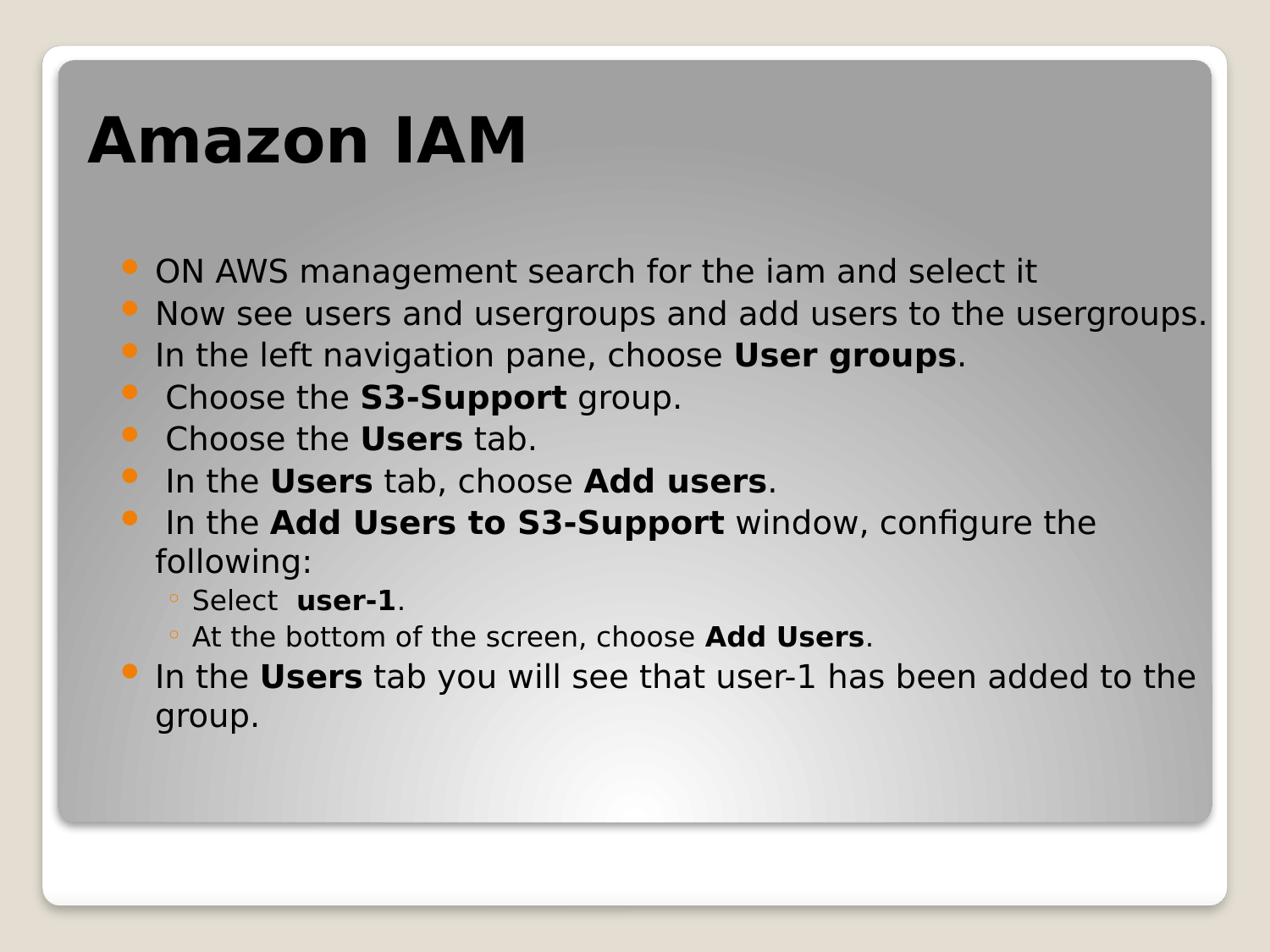

# Amazon IAM

ON AWS management search for the iam and select it
Now see users and usergroups and add users to the usergroups.
In the left navigation pane, choose User groups.
 Choose the S3-Support group.
 Choose the Users tab.
 In the Users tab, choose Add users.
 In the Add Users to S3-Support window, configure the following:
Select  user-1.
At the bottom of the screen, choose Add Users.
In the Users tab you will see that user-1 has been added to the group.